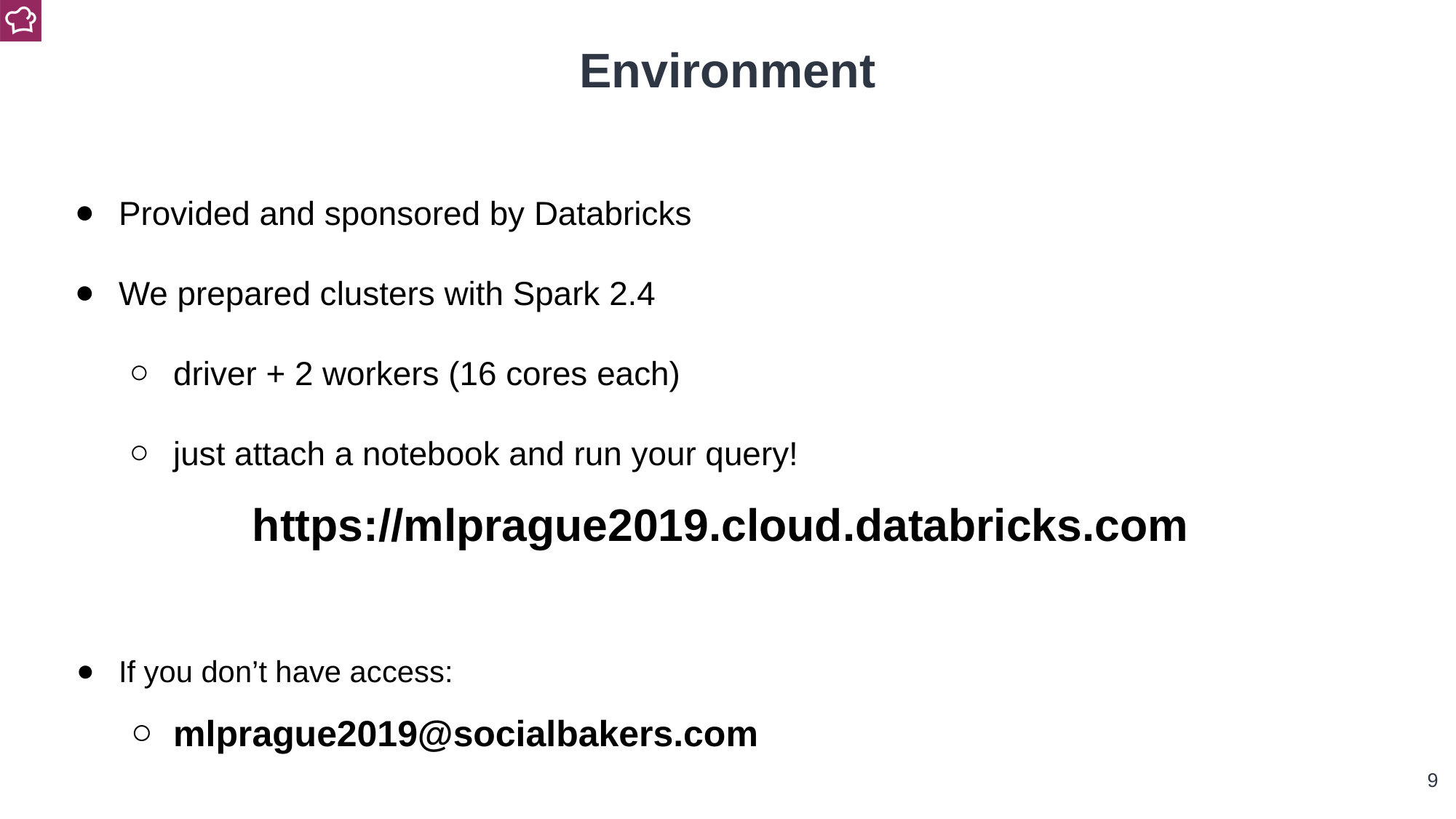

Environment
Provided and sponsored by Databricks
We prepared clusters with Spark 2.4
driver + 2 workers (16 cores each)
just attach a notebook and run your query!
https://mlprague2019.cloud.databricks.com
If you don’t have access:
mlprague2019@socialbakers.com
9